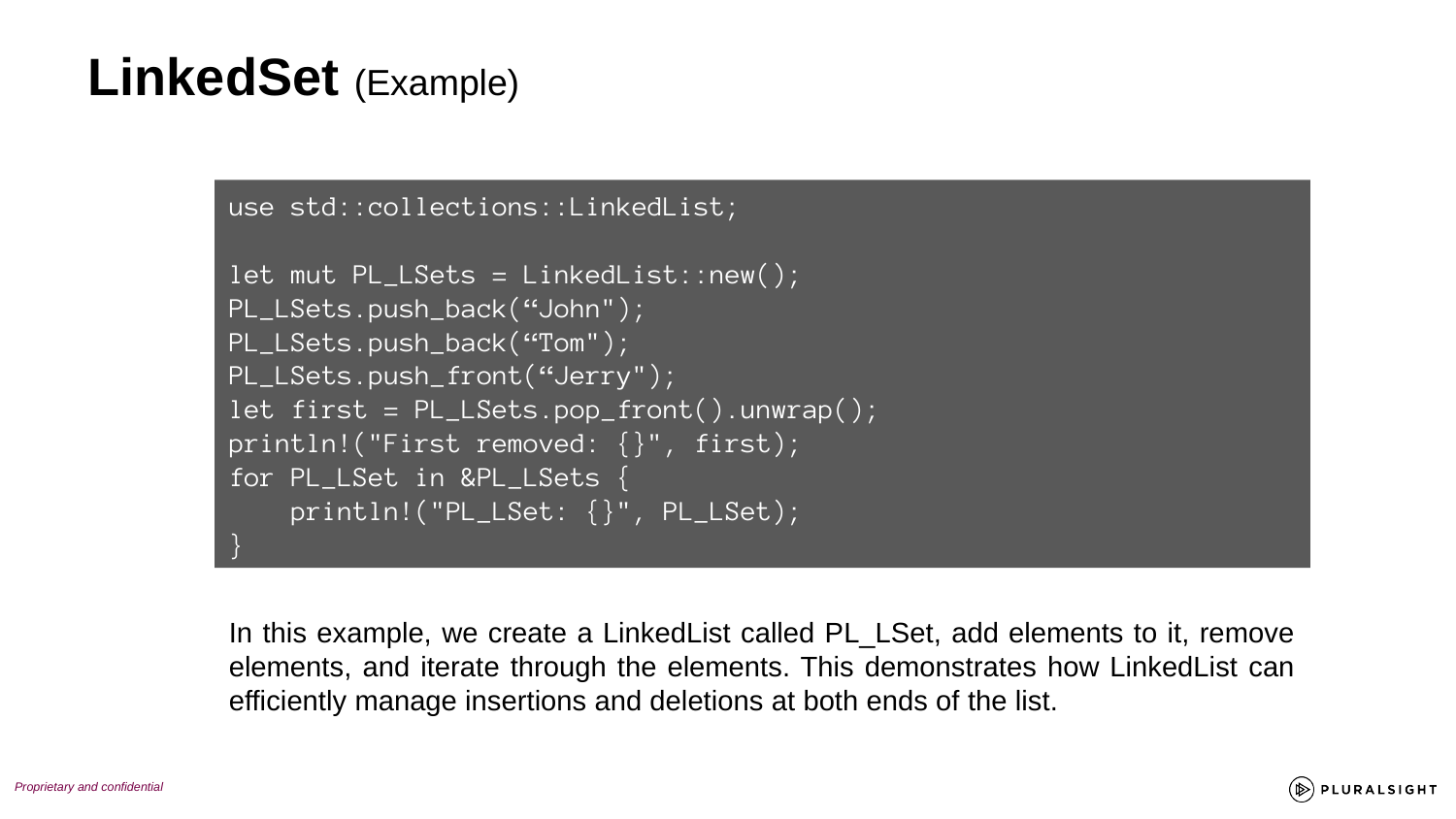

LinkedSet (Example)
use std::collections::LinkedList;

let mut PL_LSets = LinkedList::new();
PL_LSets.push_back(“John");
PL_LSets.push_back(“Tom");
PL_LSets.push_front(“Jerry");
let first = PL_LSets.pop_front().unwrap();
println!("First removed: {}", first);
for PL_LSet in &PL_LSets {
    println!("PL_LSet: {}", PL_LSet);
}
In this example, we create a LinkedList called PL_LSet, add elements to it, remove elements, and iterate through the elements. This demonstrates how LinkedList can efficiently manage insertions and deletions at both ends of the list.